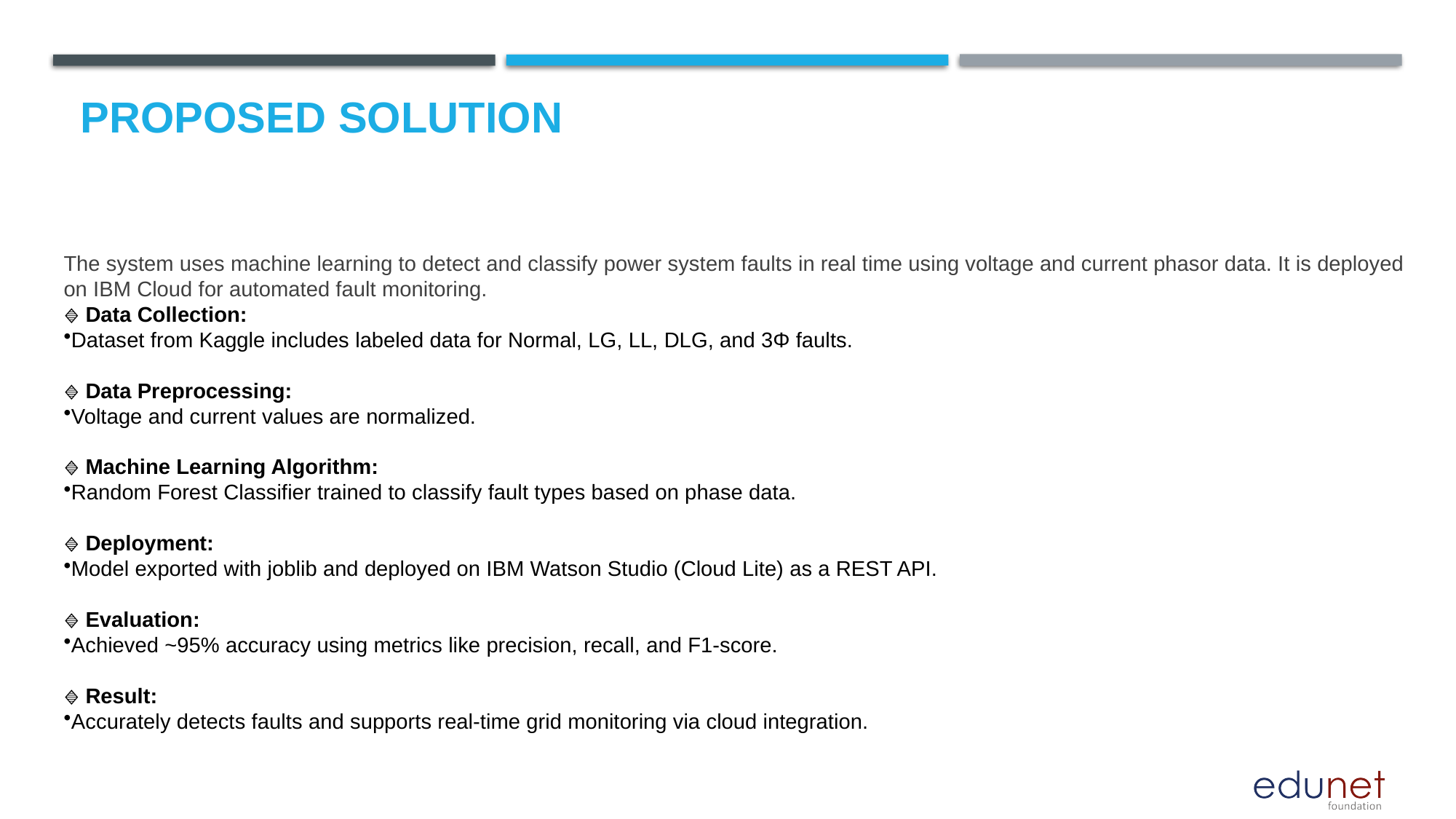

# Proposed Solution

The system uses machine learning to detect and classify power system faults in real time using voltage and current phasor data. It is deployed on IBM Cloud for automated fault monitoring.
🔹 Data Collection:
Dataset from Kaggle includes labeled data for Normal, LG, LL, DLG, and 3Φ faults.

🔹 Data Preprocessing:
Voltage and current values are normalized.

🔹 Machine Learning Algorithm:
Random Forest Classifier trained to classify fault types based on phase data.

🔹 Deployment:
Model exported with joblib and deployed on IBM Watson Studio (Cloud Lite) as a REST API.

🔹 Evaluation:
Achieved ~95% accuracy using metrics like precision, recall, and F1-score.

🔹 Result:
Accurately detects faults and supports real-time grid monitoring via cloud integration.